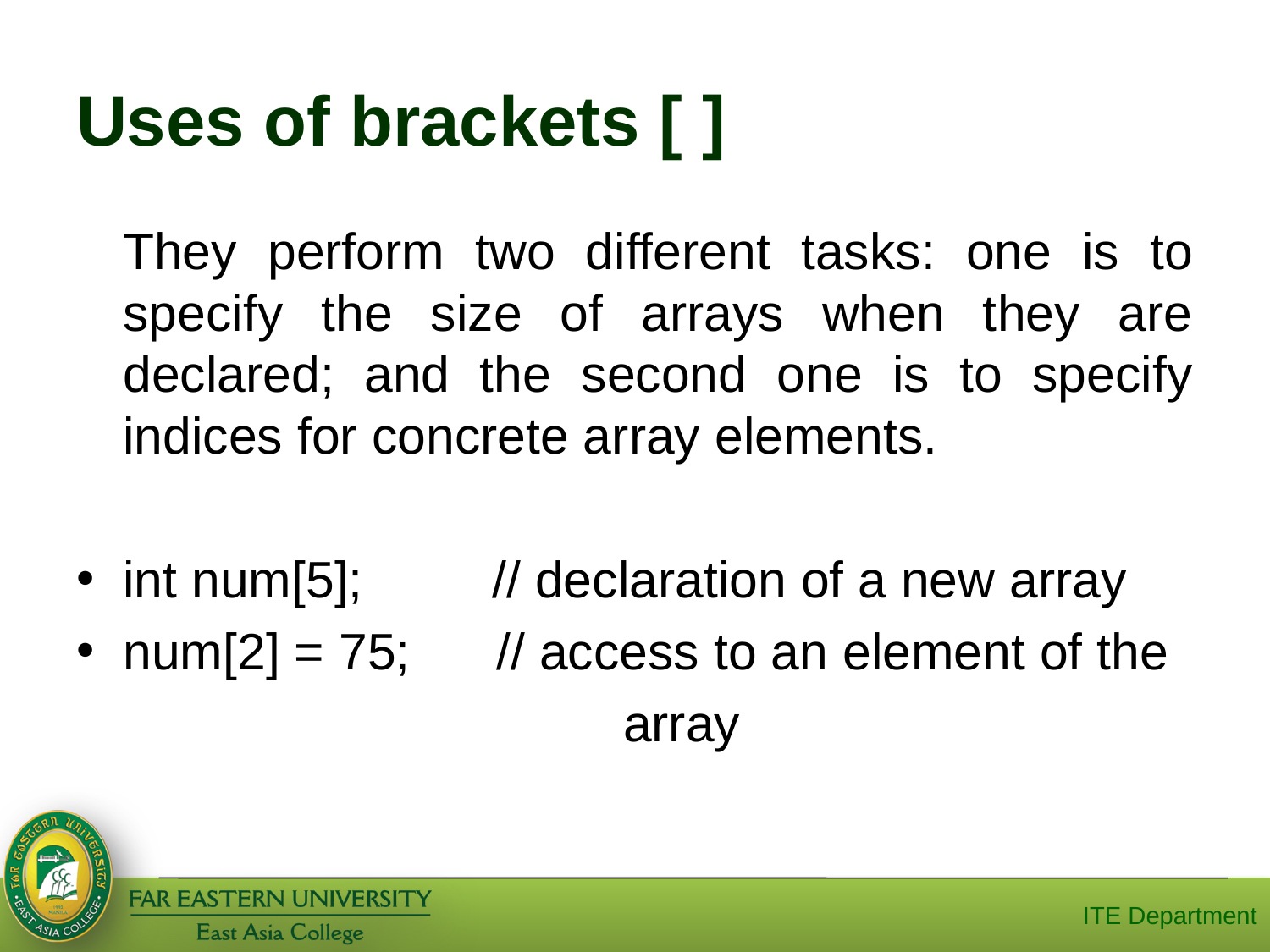

# Uses of brackets [ ]
		They perform two different tasks: one is to specify the size of arrays when they are declared; and the second one is to specify indices for concrete array elements.

int num[5];         // declaration of a new array
num[2] = 75;      // access to an element of the
                                      array